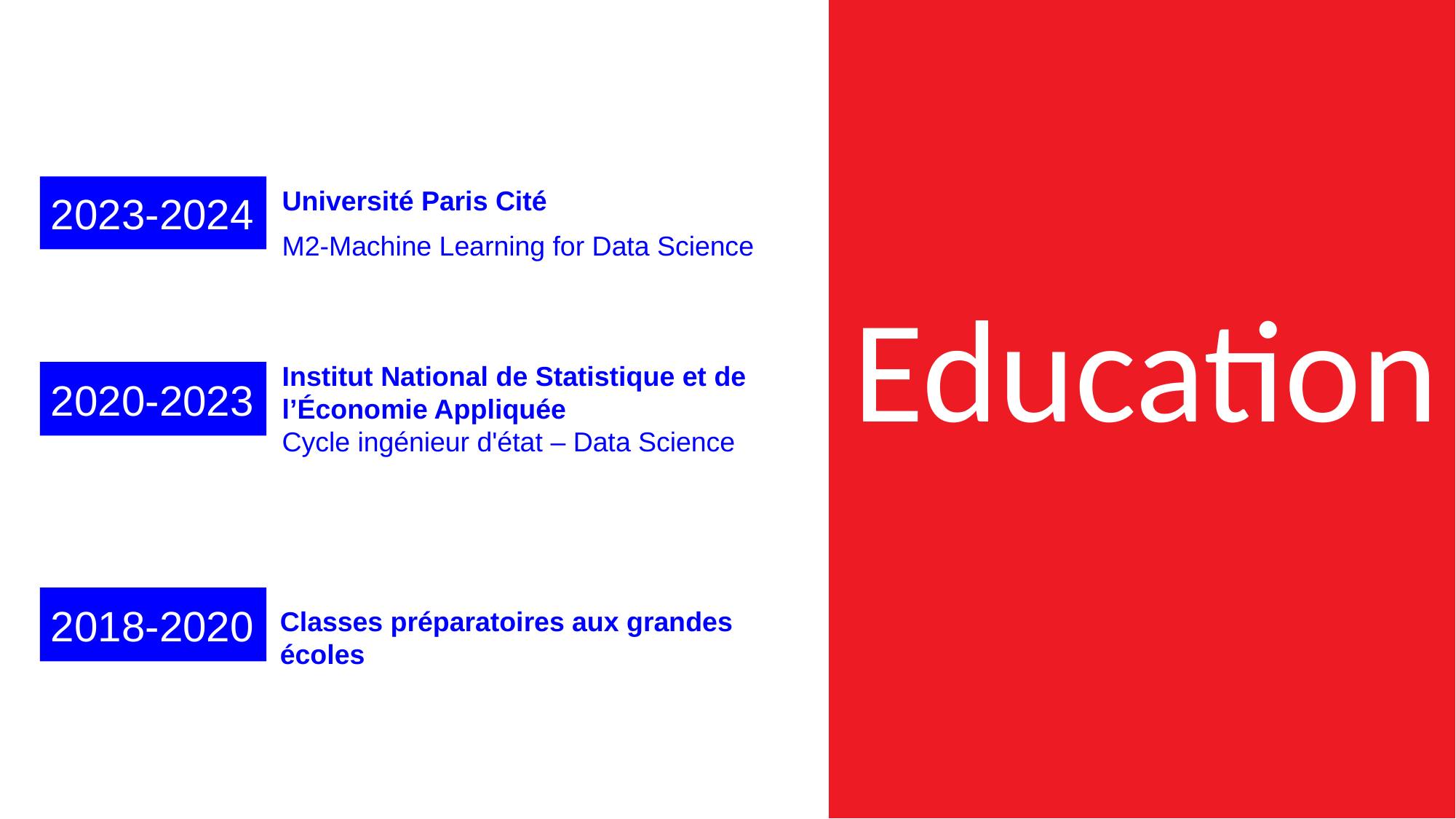

Education

Expérience Professionnelle

Extraction de données sur le Web.
Entraînement et évaluation de modèles pour accomplir trois tâches de NLP différentes : modélisation de sujets, analyse des sentiments et reconnaissance des entités nommées.
Création d'un tableau de bord pour simplifier l'utilisation des modèles précédents.

Mars-juin 2022

Projet fin d'étude
Collecte et traitement des prix des produits rassemblés sur le Web.
Prédiction de l'indice des prix à la consommation à l'aide de plusieurs modèles de séries chronologiques et de réseaux de neurones.
Juin-août 2022
Stage
NABIGH
MOHAMED
2023-2024
Université Paris Cité
M2-Machine Learning for Data Science
2020-2023
Institut National de Statistique et de l’Économie Appliquée
Cycle ingénieur d'état – Data Science
2018-2020
Classes préparatoires aux grandes écoles

Je m'appelle Nabigh mohamed, actuellement étudiant à l'Université Paris cité.  Je suis actuellement à la recherche d’une stage pour renforcer mon profil et explorer d'autres aspects et applications de la science des données.
STATISTICIAN
DATA SCIENTIST